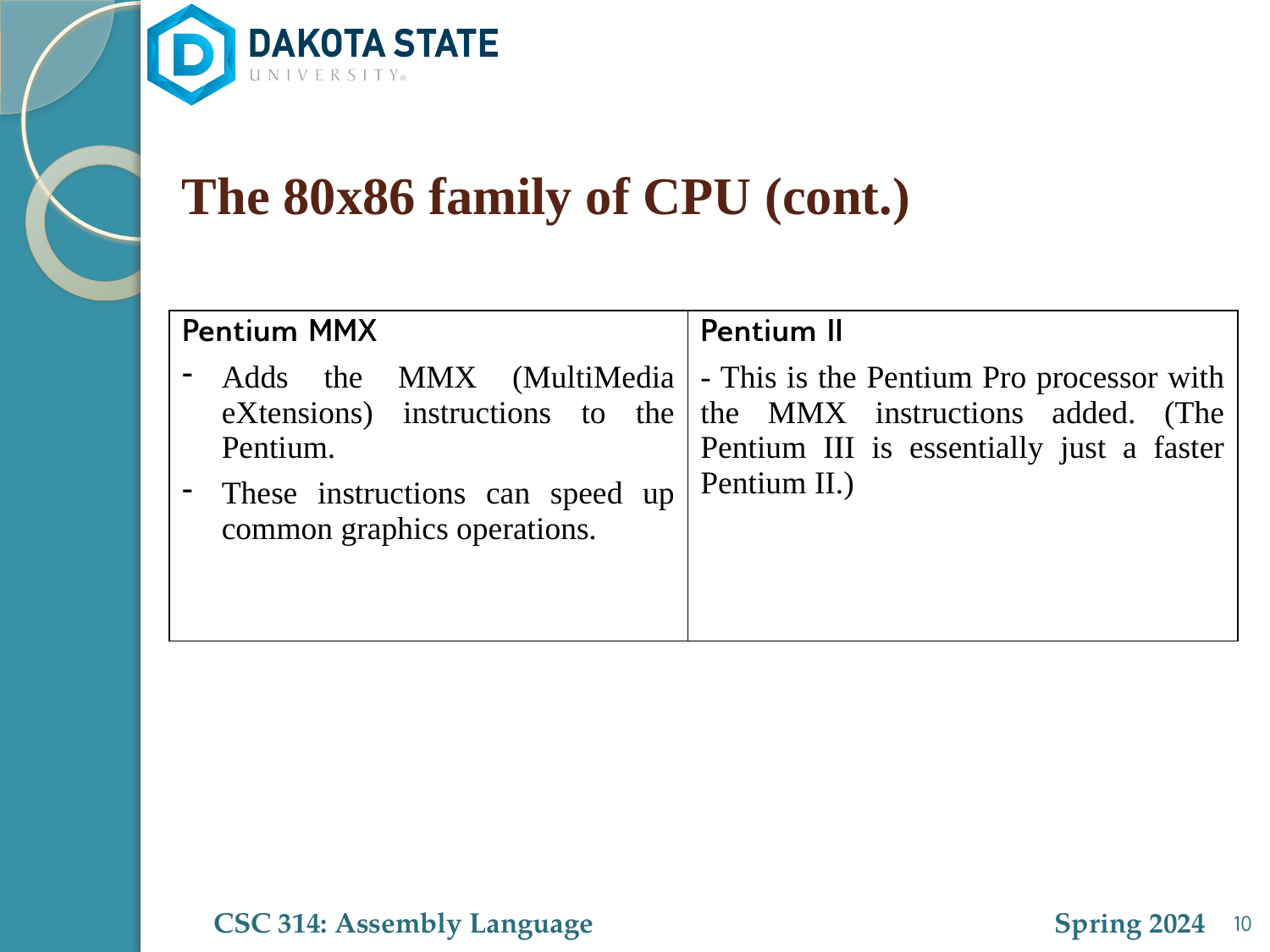

# The 80x86 family of CPU (cont.)
| Pentium MMX Adds the MMX (MultiMedia eXtensions) instructions to the Pentium. These instructions can speed up common graphics operations. | Pentium II - This is the Pentium Pro processor with the MMX instructions added. (The Pentium III is essentially just a faster Pentium II.) |
| --- | --- |
10